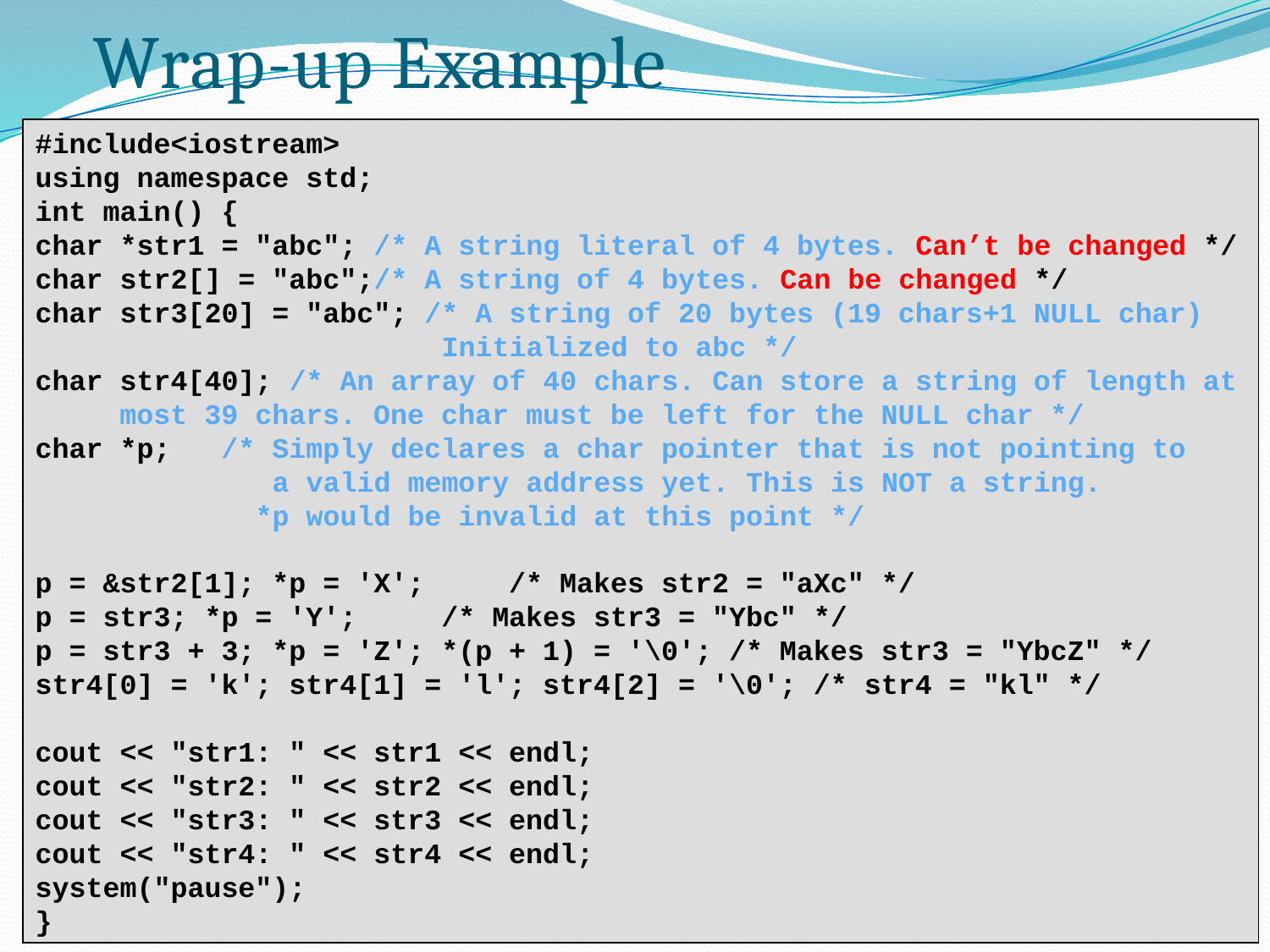

# Wrap-up Example
#include<iostream>
using namespace std;
int main() {
char *str1 = "abc"; /* A string literal of 4 bytes. Can’t be changed */
char str2[] = "abc";/* A string of 4 bytes. Can be changed */
char str3[20] = "abc"; /* A string of 20 bytes (19 chars+1 NULL char)
                        Initialized to abc */
char str4[40]; /* An array of 40 chars. Can store a string of length at      most 39 chars. One char must be left for the NULL char */
char *p;   /* Simply declares a char pointer that is not pointing to
              a valid memory address yet. This is NOT a string.
             *p would be invalid at this point */

p = &str2[1]; *p = 'X';     /* Makes str2 = "aXc" */
p = str3; *p = 'Y';     /* Makes str3 = "Ybc" */
p = str3 + 3; *p = 'Z'; *(p + 1) = '\0'; /* Makes str3 = "YbcZ" */
str4[0] = 'k'; str4[1] = 'l'; str4[2] = '\0'; /* str4 = "kl" */

cout << "str1: " << str1 << endl;
cout << "str2: " << str2 << endl;
cout << "str3: " << str3 << endl;
cout << "str4: " << str4 << endl;
system("pause");
}
13